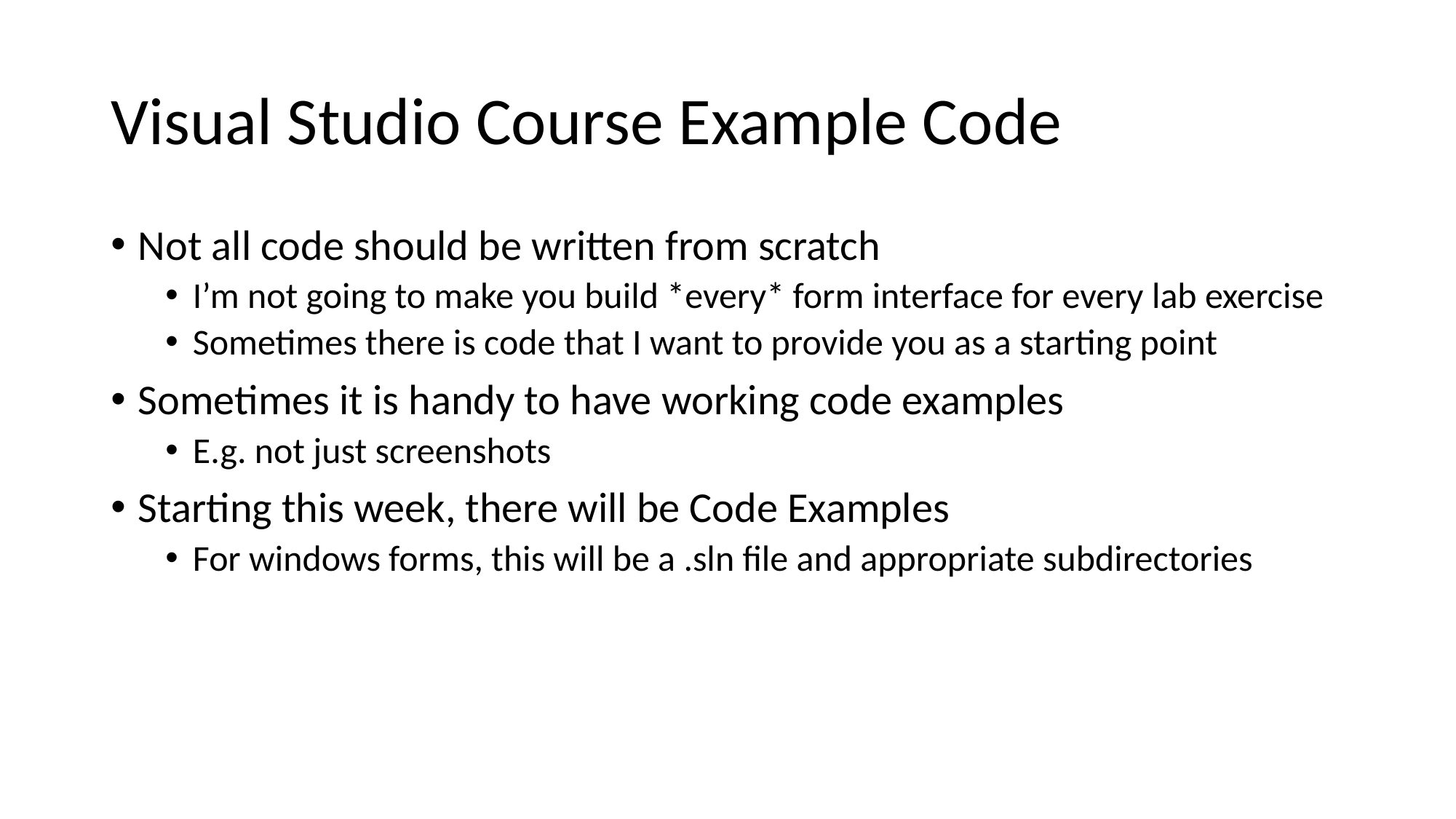

# Visual Studio Course Example Code
Not all code should be written from scratch
I’m not going to make you build *every* form interface for every lab exercise
Sometimes there is code that I want to provide you as a starting point
Sometimes it is handy to have working code examples
E.g. not just screenshots
Starting this week, there will be Code Examples
For windows forms, this will be a .sln file and appropriate subdirectories